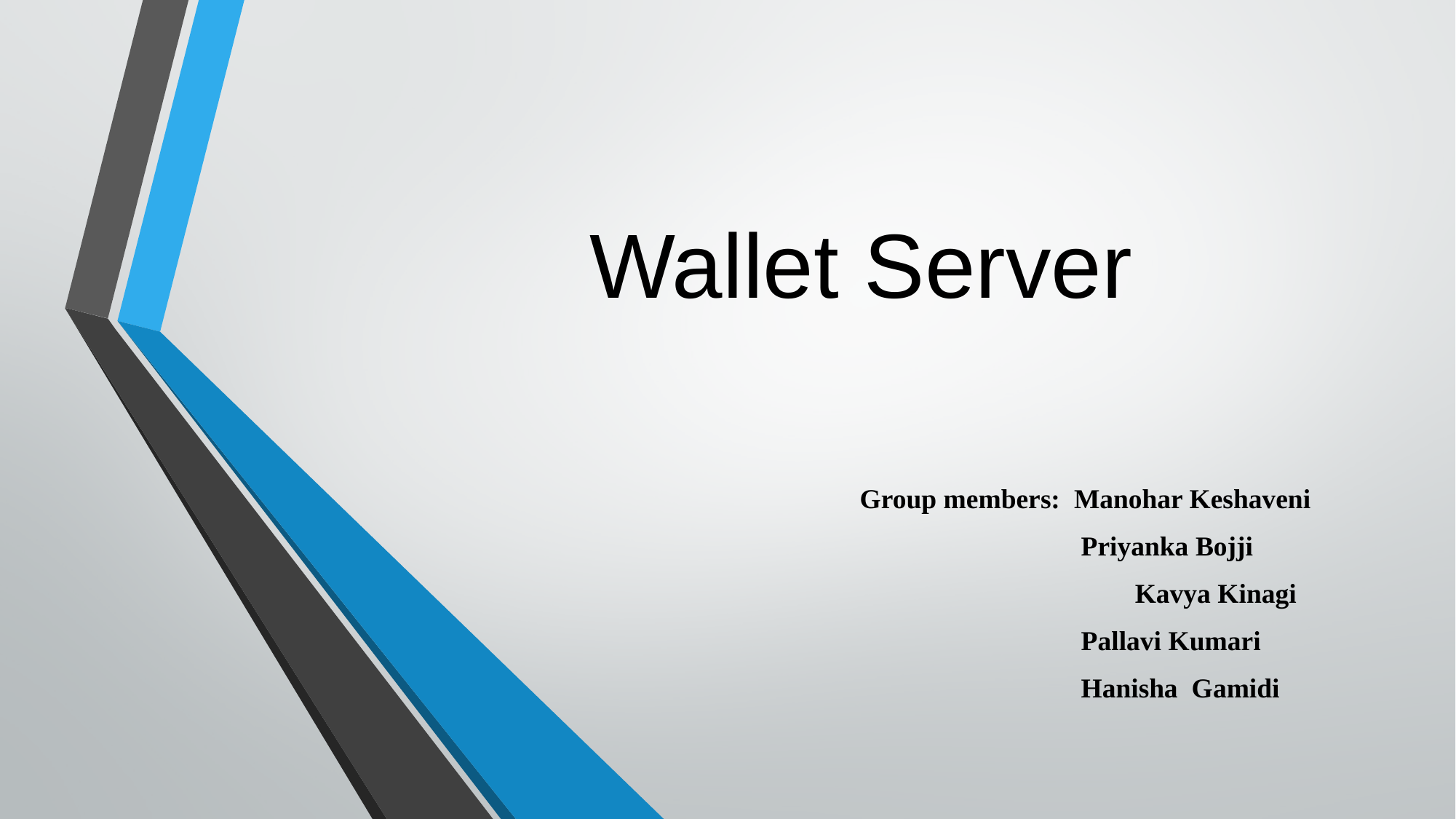

# Wallet Server
Group members:  Manohar Keshaveni
                                Priyanka Bojji
	                        Kavya Kinagi
                                Pallavi Kumari
                                Hanisha  Gamidi